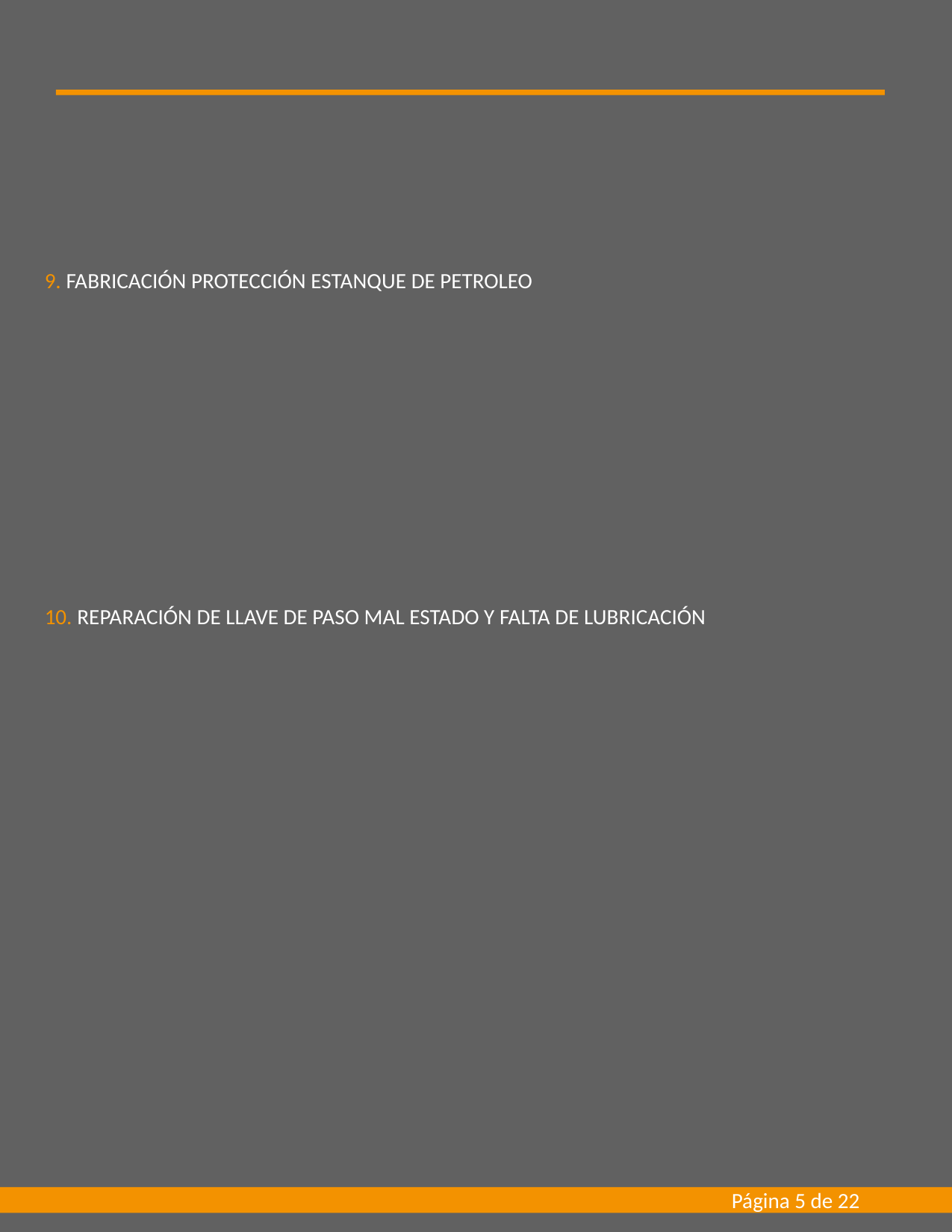

9. FABRICACIÓN PROTECCIÓN ESTANQUE DE PETROLEO
10. REPARACIÓN DE LLAVE DE PASO MAL ESTADO Y FALTA DE LUBRICACIÓN

Página 5 de 22